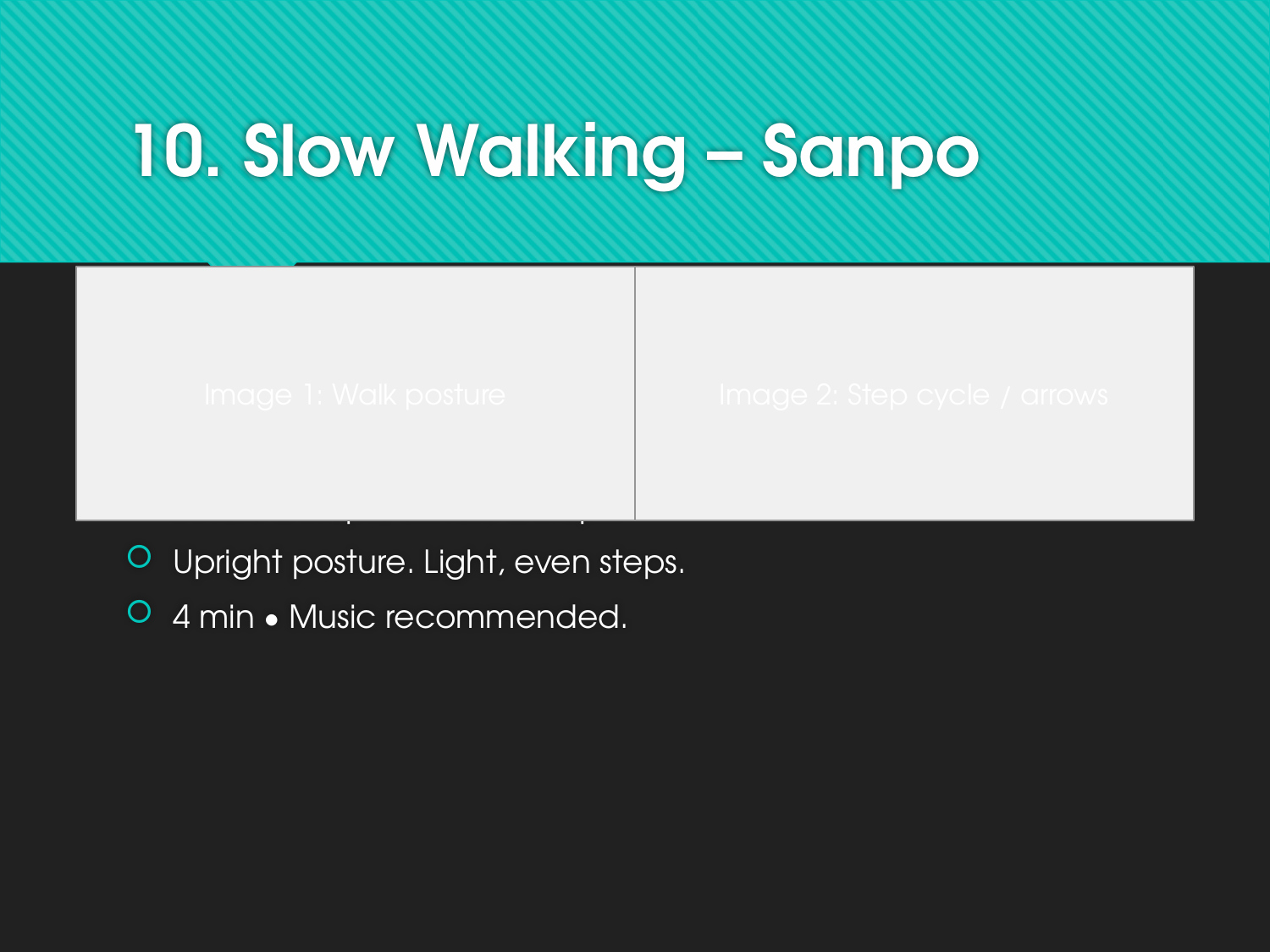

# 10. Slow Walking – Sanpo
Image 1: Walk posture
Image 2: Step cycle / arrows
Inhale 2 steps, exhale 2 steps.
Upright posture. Light, even steps.
4 min • Music recommended.